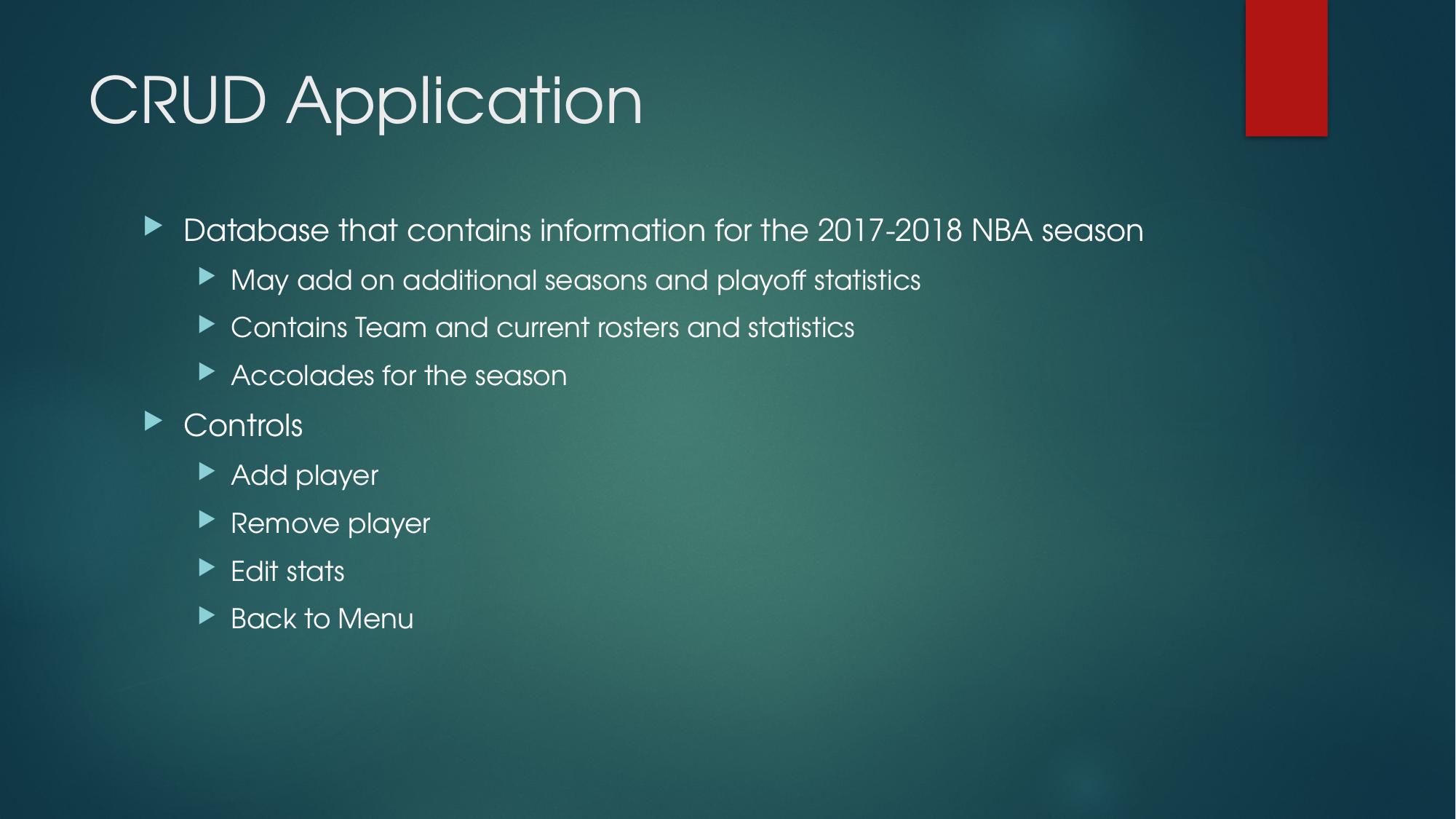

# CRUD Application
Database that contains information for the 2017-2018 NBA season
May add on additional seasons and playoff statistics
Contains Team and current rosters and statistics
Accolades for the season
Controls
Add player
Remove player
Edit stats
Back to Menu